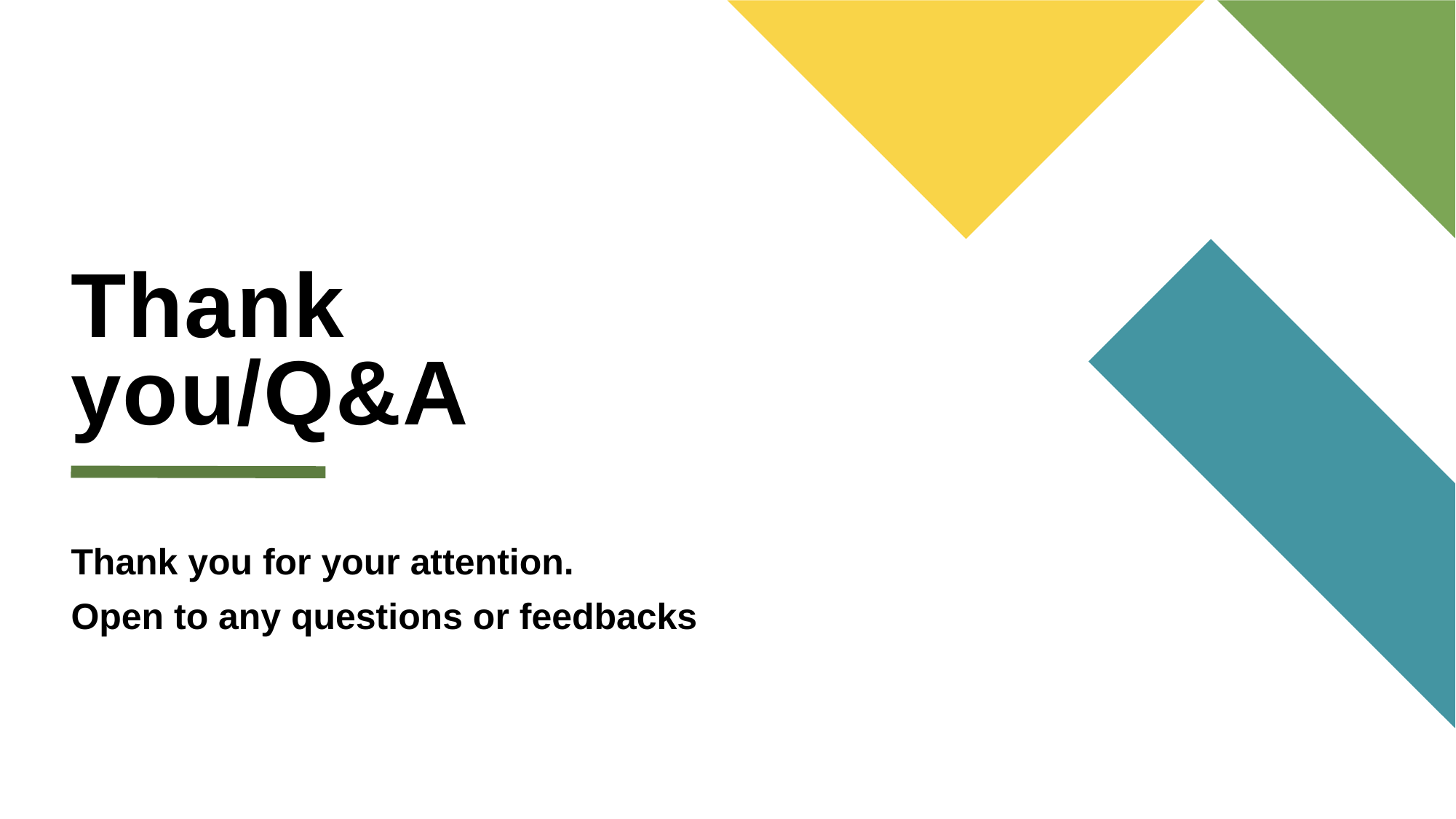

# Thank you/Q&A
Thank you for your attention.
Open to any questions or feedbacks